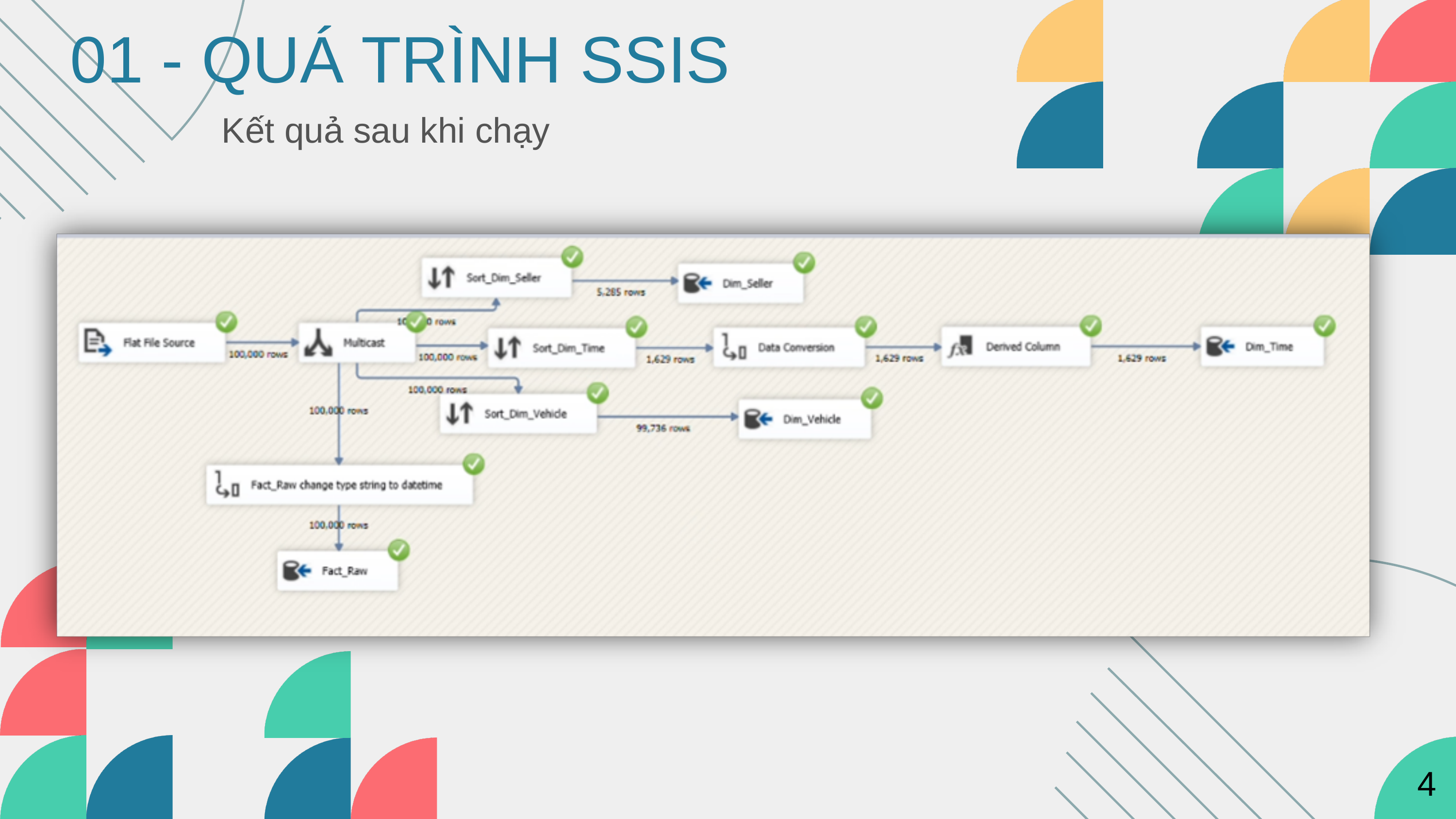

01 - QUÁ TRÌNH SSIS

Kết quả sau khi chạy

4